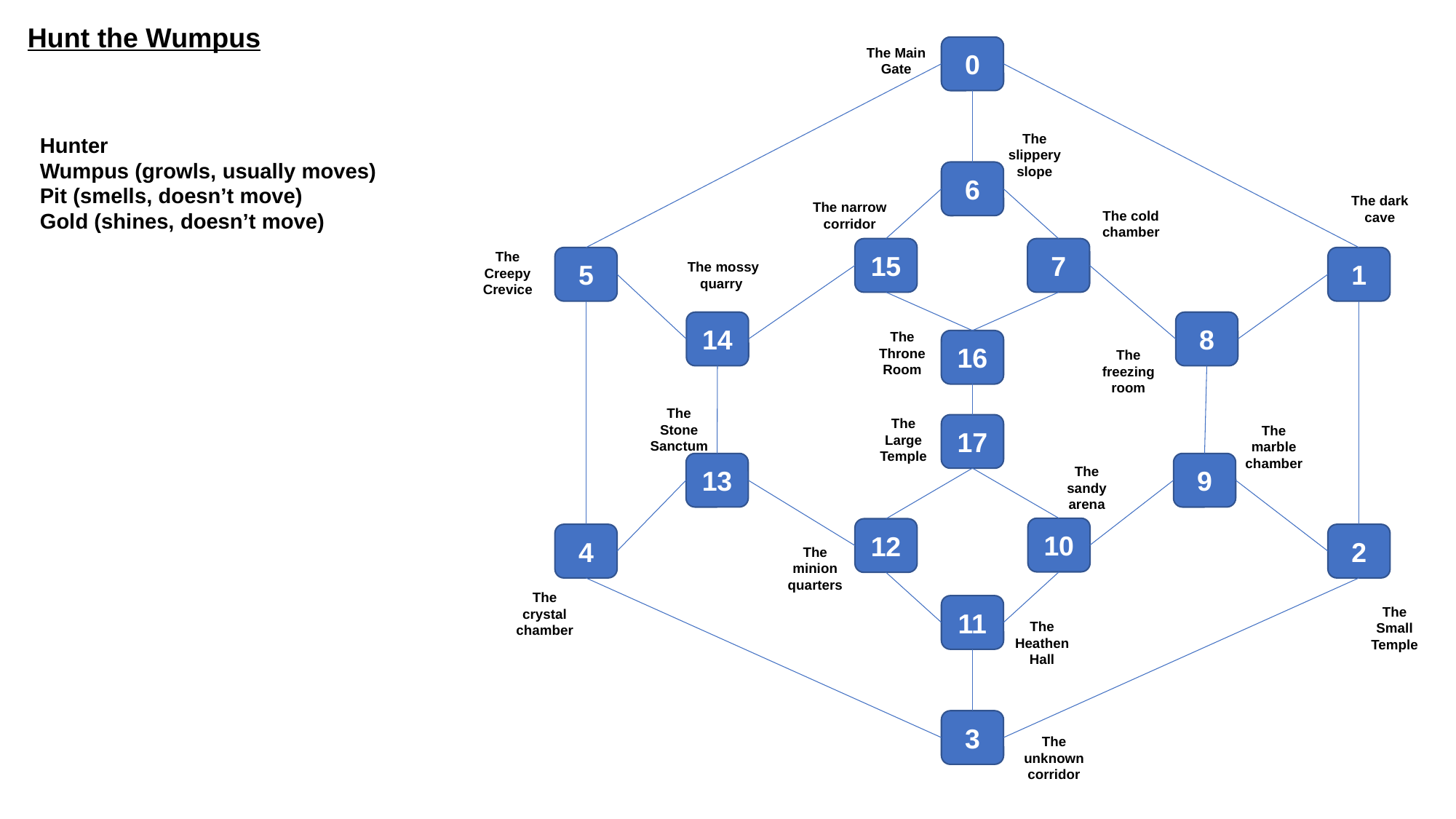

Hunt the Wumpus
0
The Main Gate
The slippery slope
Hunter
Wumpus (growls, usually moves)
Pit (smells, doesn’t move)
Gold (shines, doesn’t move)
6
The dark cave
The narrow corridor
The cold chamber
15
7
The Creepy Crevice
5
1
The mossy quarry
14
8
The Throne Room
16
The freezing room
The Stone Sanctum
The Large Temple
17
The marble chamber
13
9
The sandy arena
10
12
4
2
The minion quarters
The crystal chamber
11
The Small Temple
The Heathen Hall
3
The unknown corridor